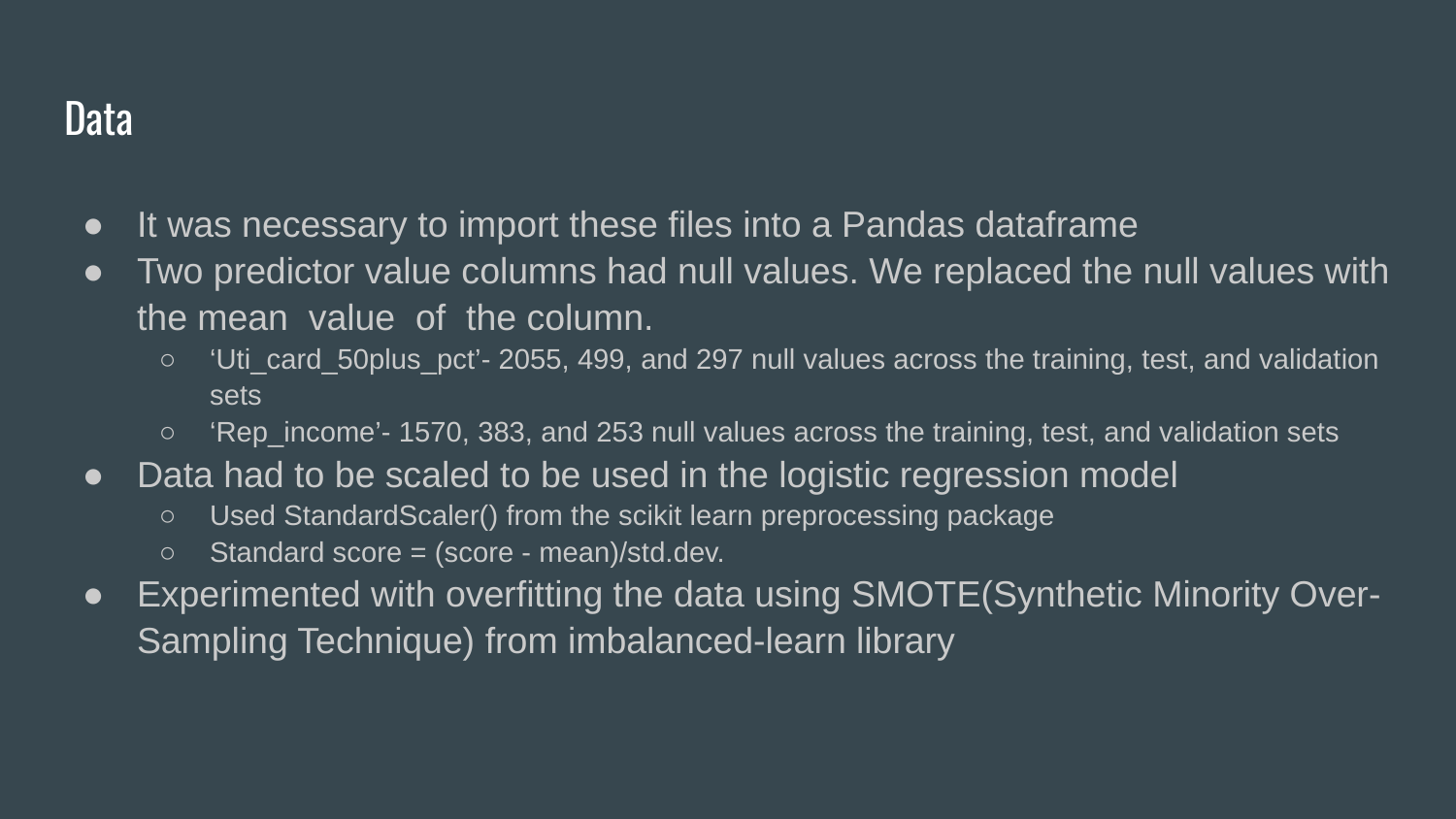

# Data
It was necessary to import these files into a Pandas dataframe
Two predictor value columns had null values. We replaced the null values with the mean  value  of  the column.
‘Uti_card_50plus_pct’- 2055, 499, and 297 null values across the training, test, and validation sets
‘Rep_income’- 1570, 383, and 253 null values across the training, test, and validation sets
Data had to be scaled to be used in the logistic regression model
Used StandardScaler() from the scikit learn preprocessing package
Standard score = (score - mean)/std.dev.
Experimented with overfitting the data using SMOTE(Synthetic Minority Over-Sampling Technique) from imbalanced-learn library